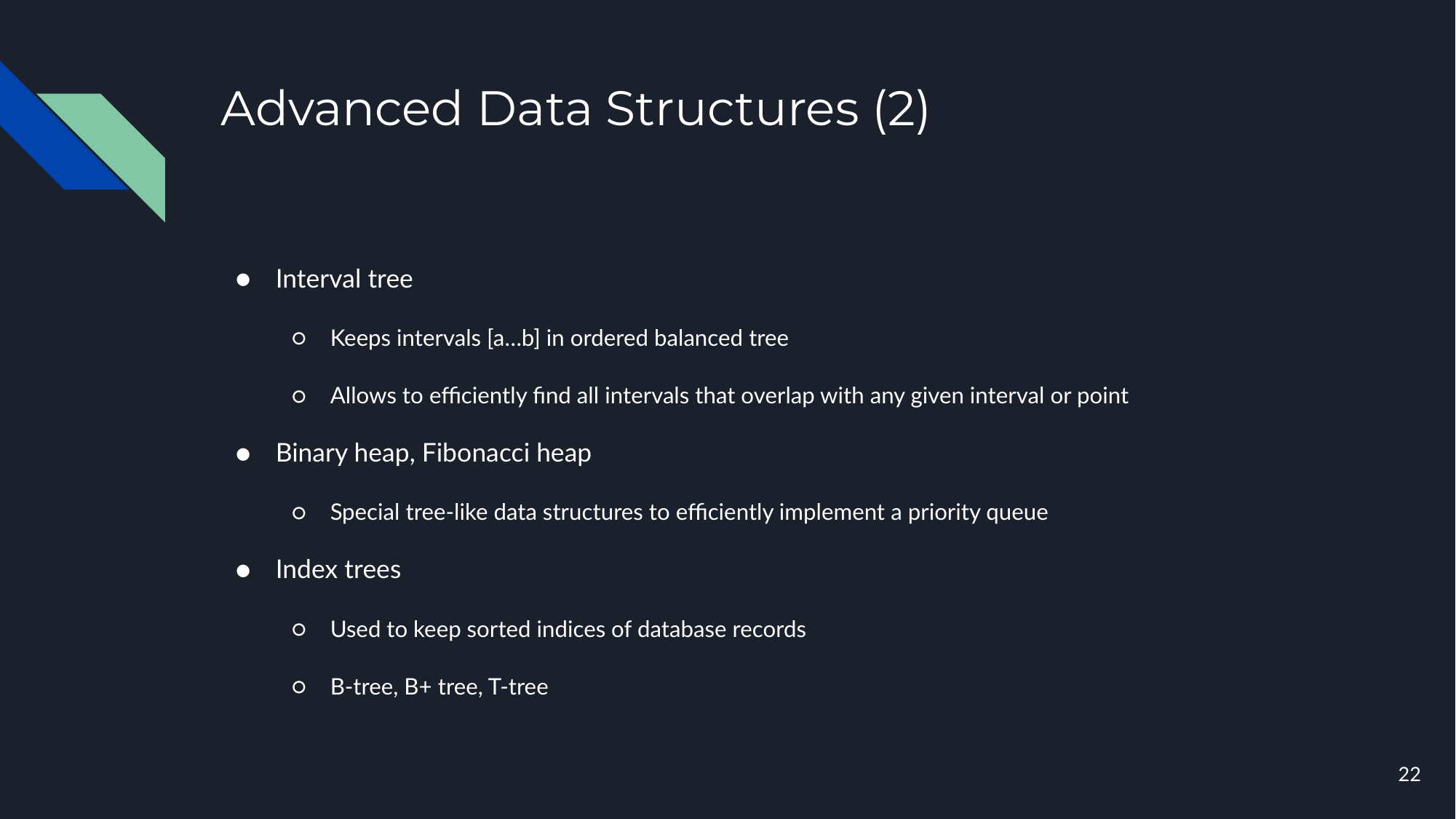

# Advanced Data Structures (2)
Interval tree
Keeps intervals [a…b] in ordered balanced tree
Allows to efficiently find all intervals that overlap with any given interval or point

Binary heap, Fibonacci heap
Special tree-like data structures to efficiently implement a priority queue

Index trees
Used to keep sorted indices of database records
B-tree, B+ tree, T-tree
22